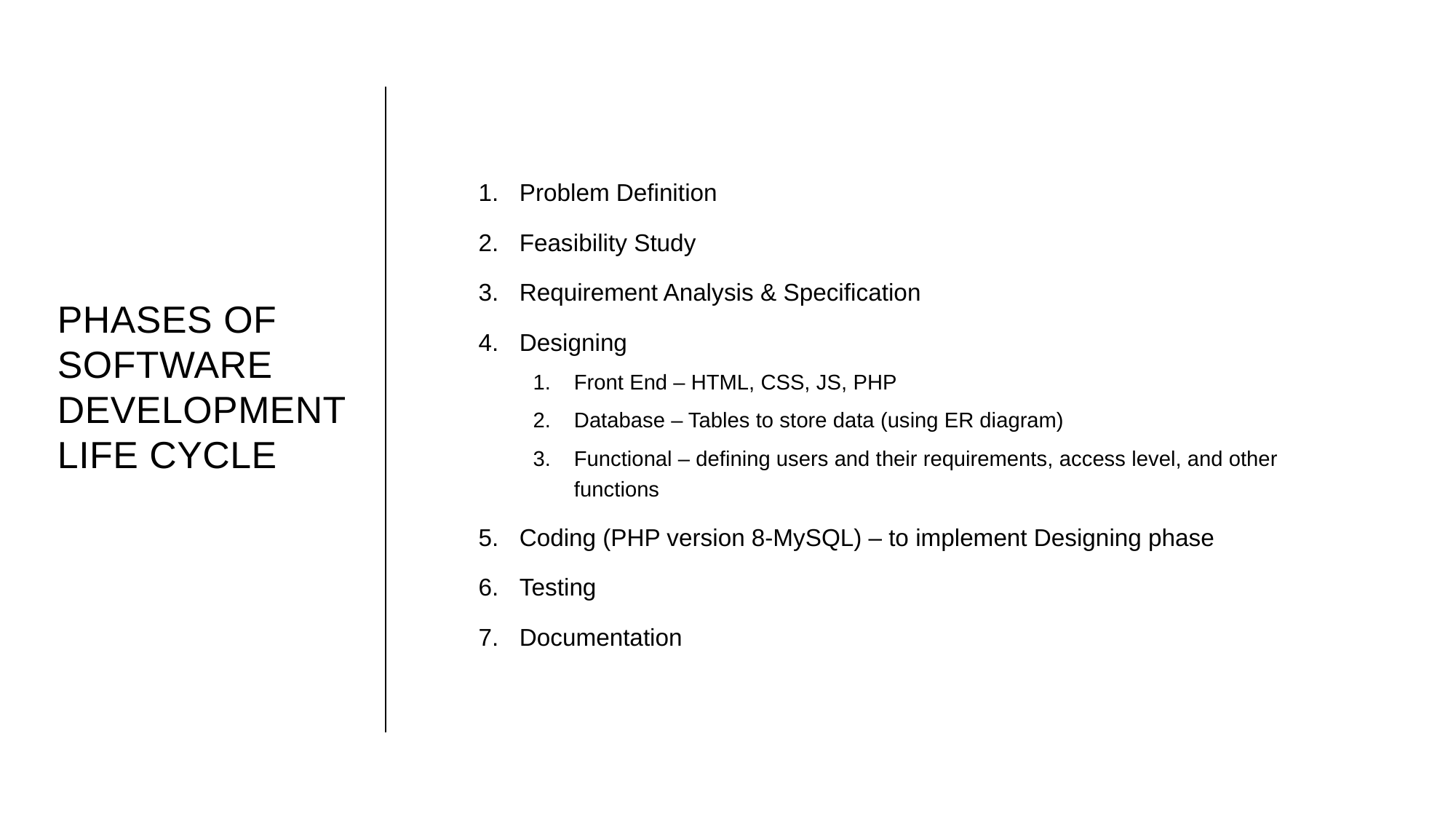

Problem Definition
Feasibility Study
Requirement Analysis & Specification
Designing
Front End – HTML, CSS, JS, PHP
Database – Tables to store data (using ER diagram)
Functional – defining users and their requirements, access level, and other functions
Coding (PHP version 8-MySQL) – to implement Designing phase
Testing
Documentation
# PHASES OF SOFTWARE DEVELOPMENT LIFE CYCLE